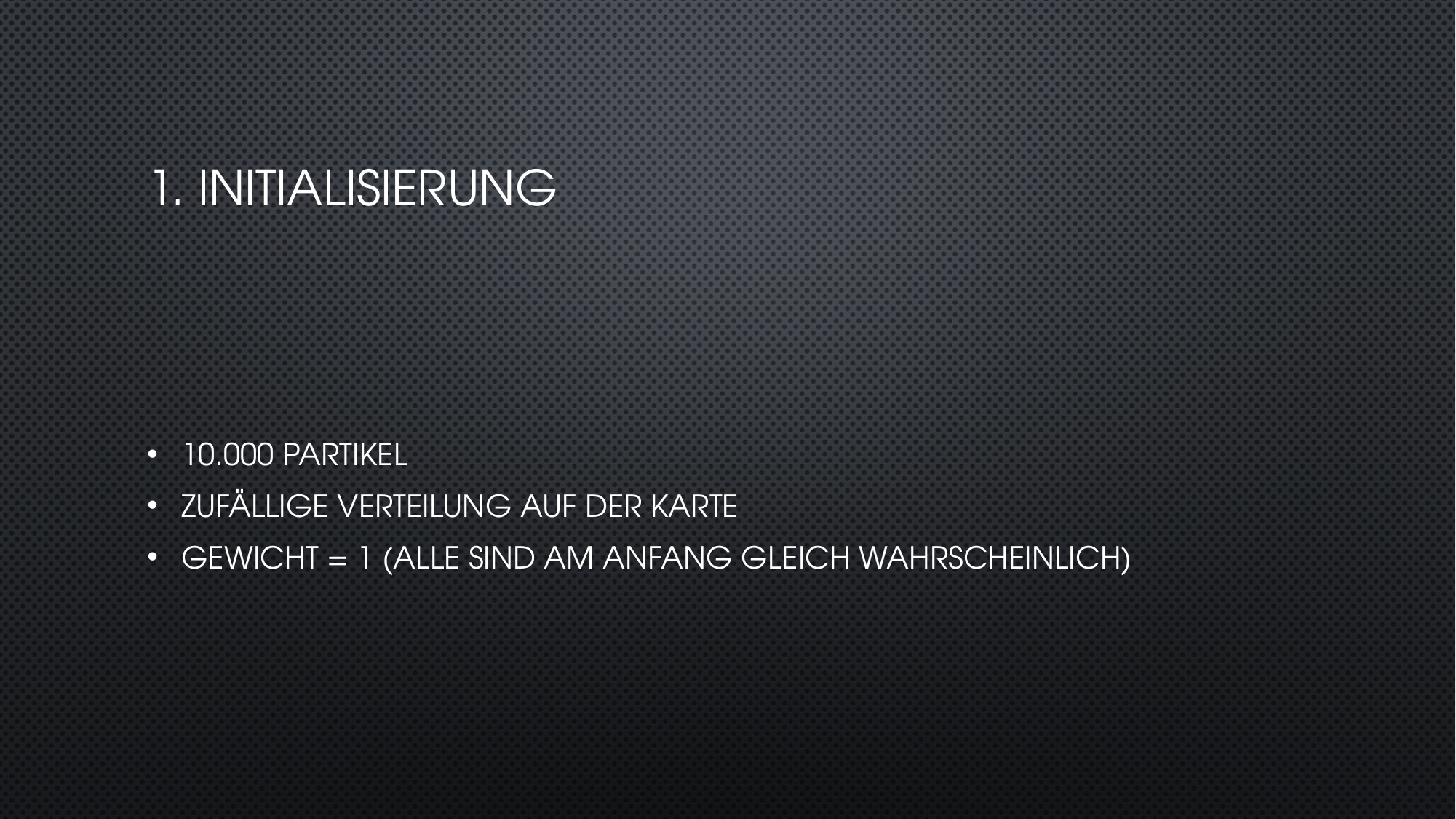

# 1. Initialisierung
10.000 Partikel
Zufällige Verteilung auf der Karte
Gewicht = 1 (Alle sind am Anfang gleich Wahrscheinlich)